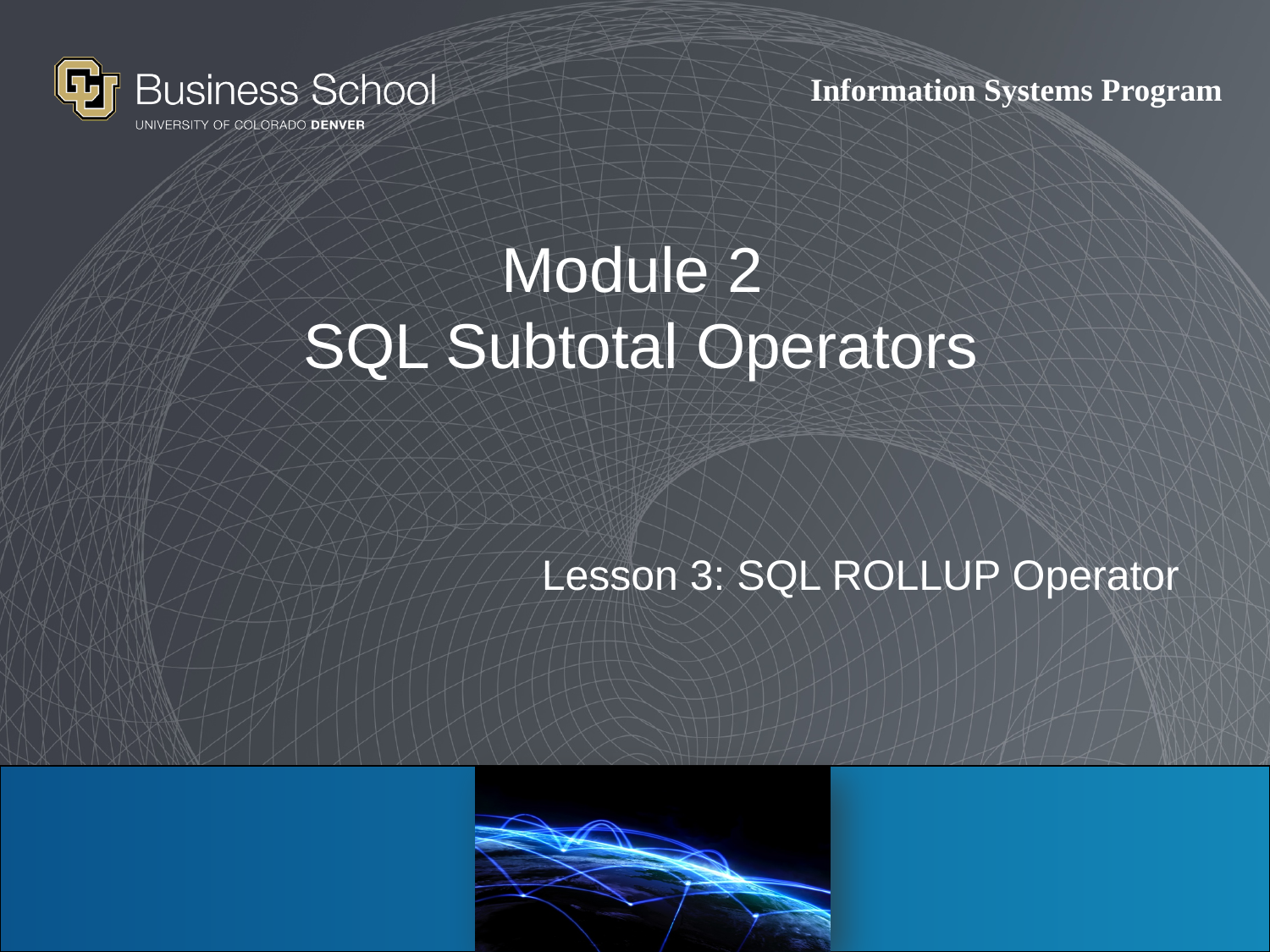

# Module 2 SQL Subtotal Operators
Lesson 3: SQL ROLLUP Operator